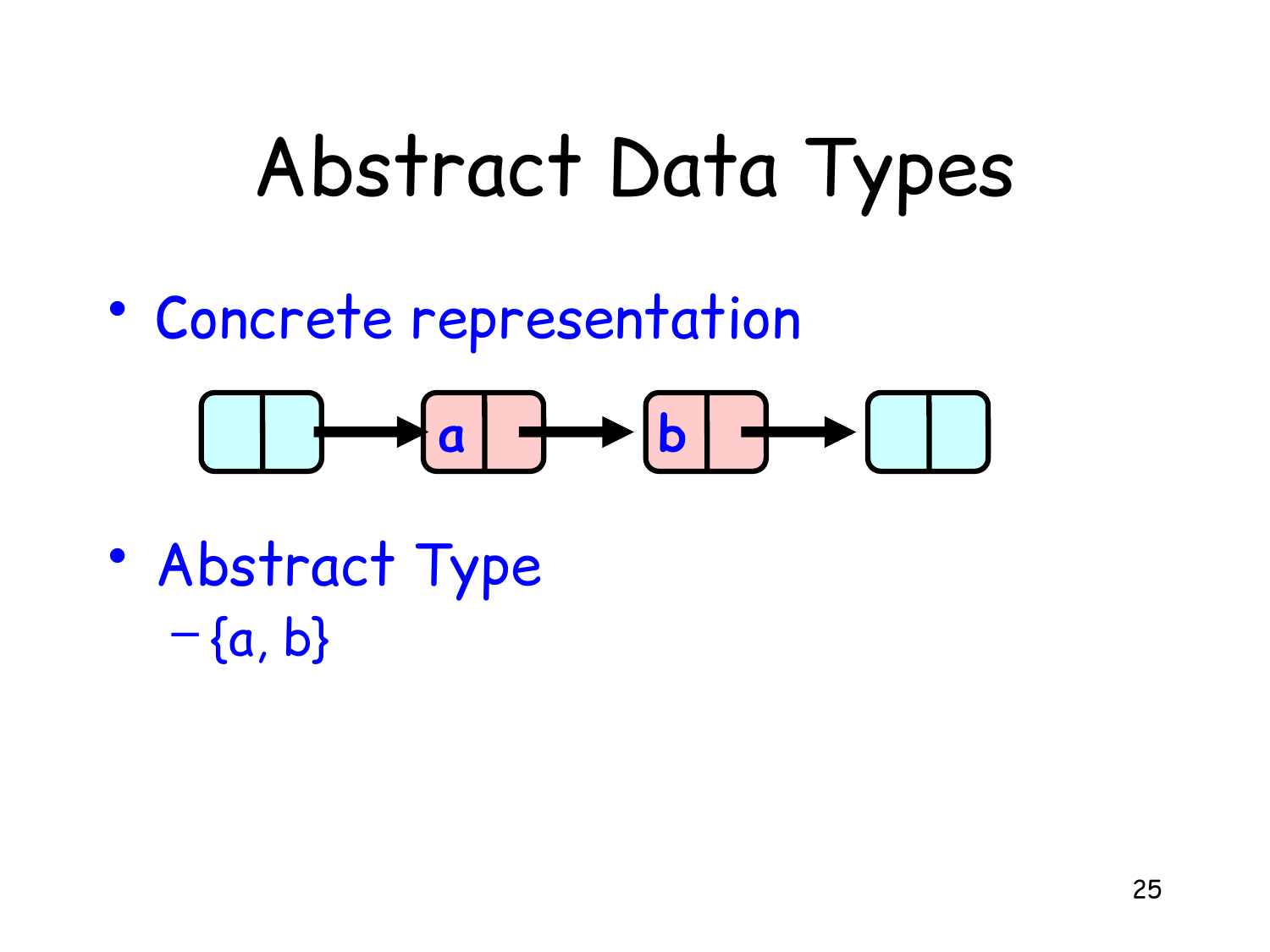

# Abstract Data Types
Concrete representation

Abstract Type
{a, b}

a

b

25